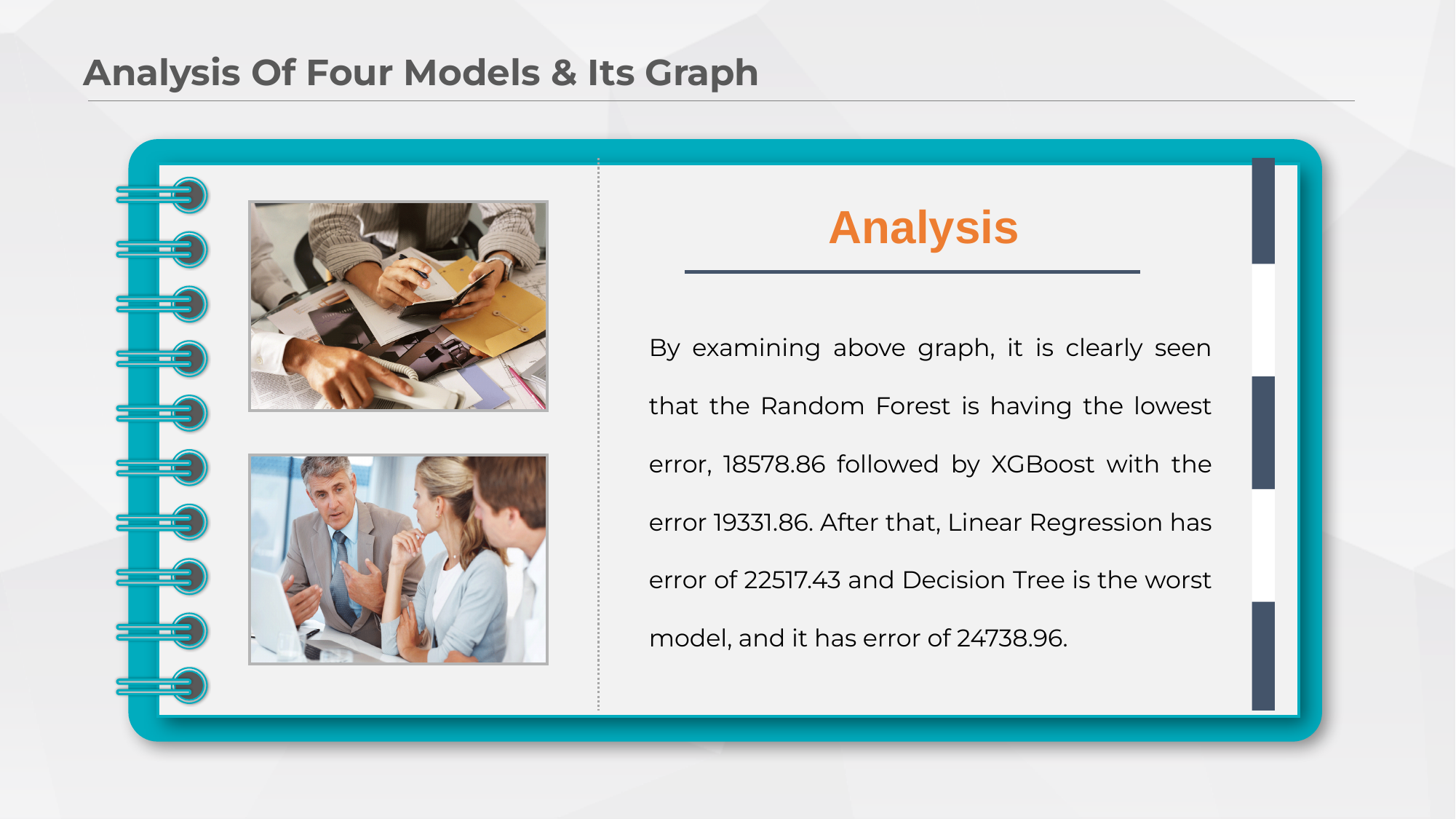

Analysis Of Four Models & Its Graph

Analysis

By examining above graph, it is clearly seen that the Random Forest is having the lowest error, 18578.86 followed by XGBoost with the error 19331.86. After that, Linear Regression has error of 22517.43 and Decision Tree is the worst model, and it has error of 24738.96.